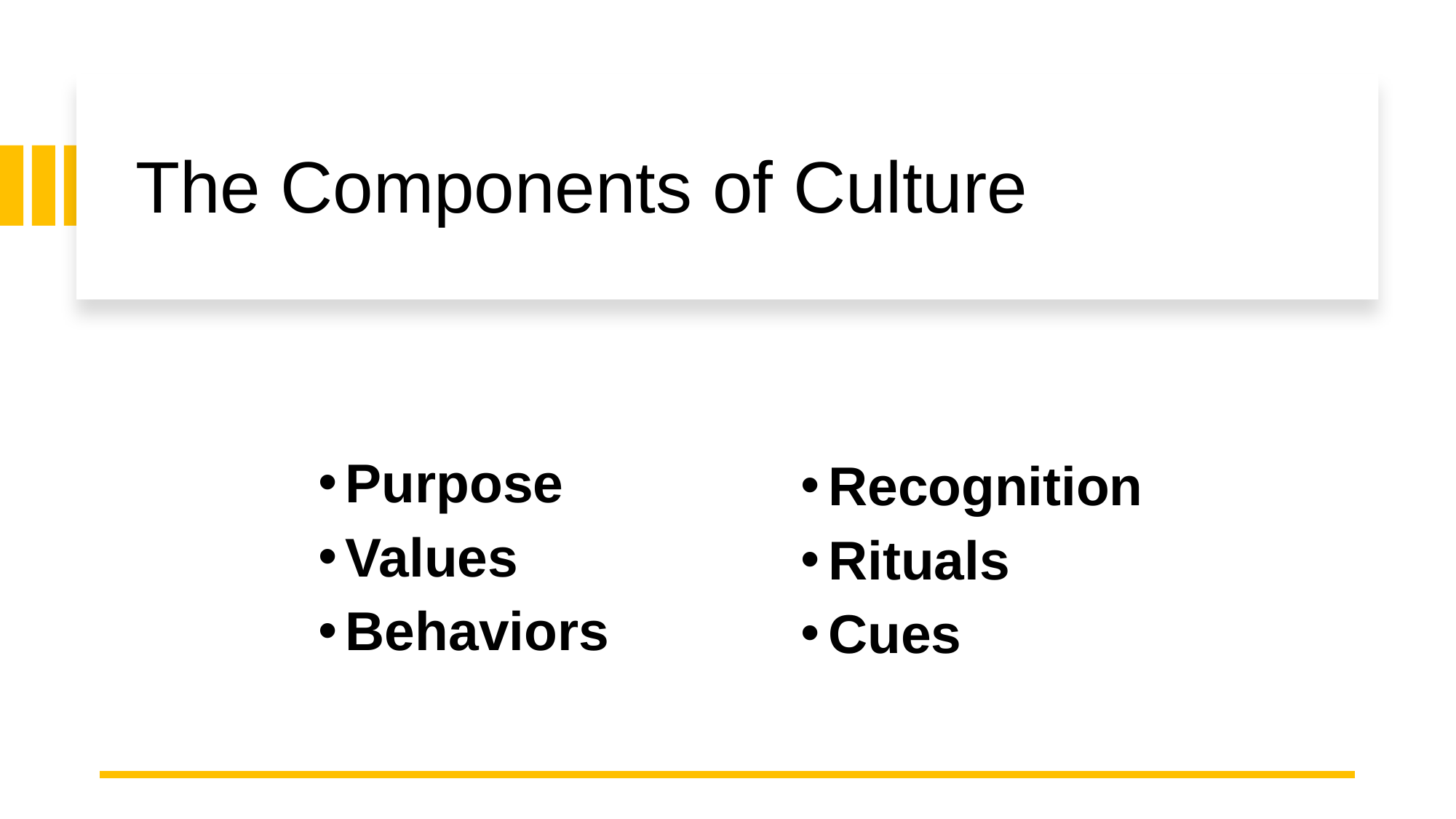

# The Components of Culture

Purpose
Values
Behaviors
Recognition
Rituals
Cues